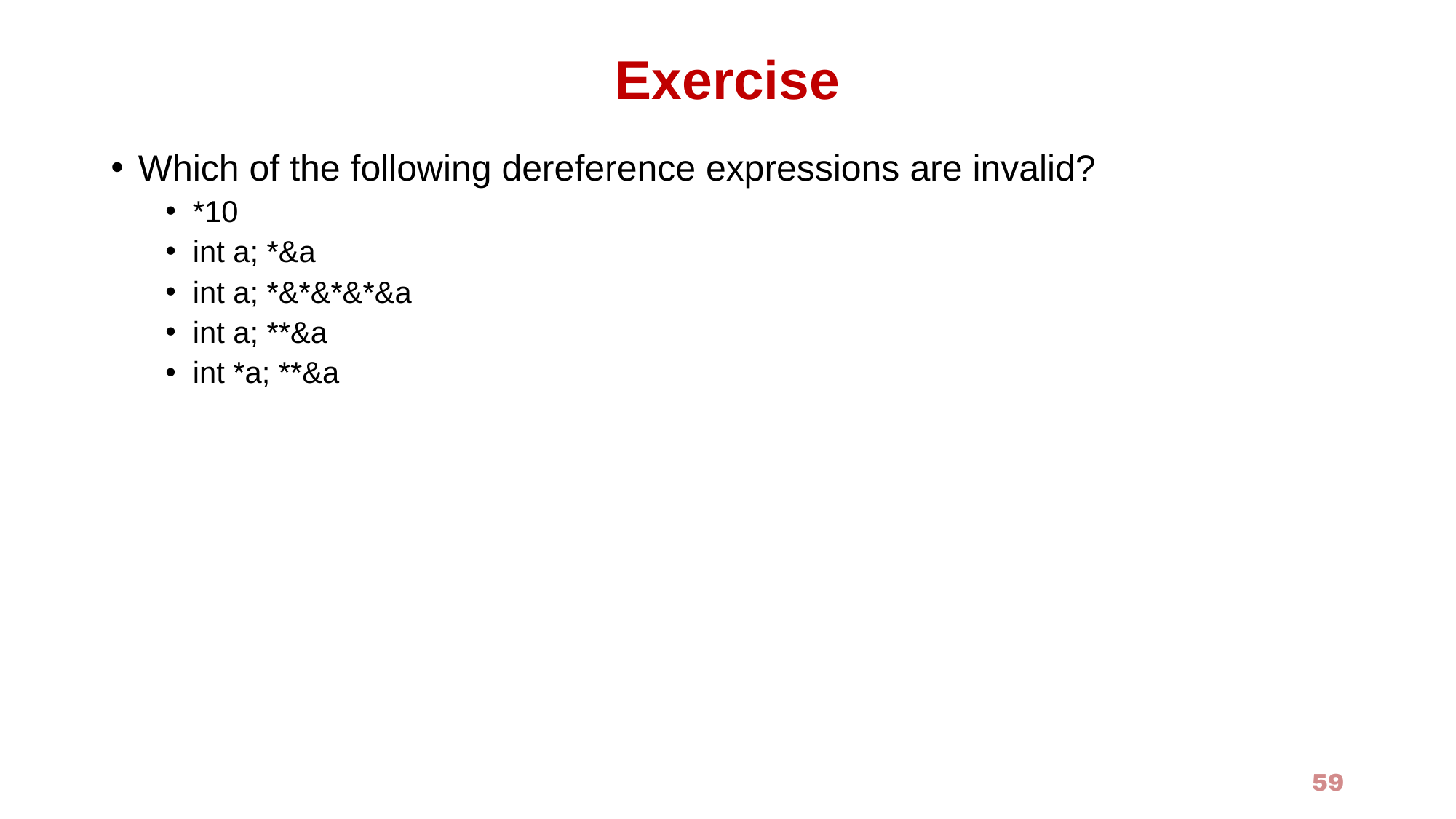

# Exercise
Which of the following dereference expressions are invalid?
*10
int a; *&a
int a; *&*&*&*&a
int a; **&a
int *a; **&a

59